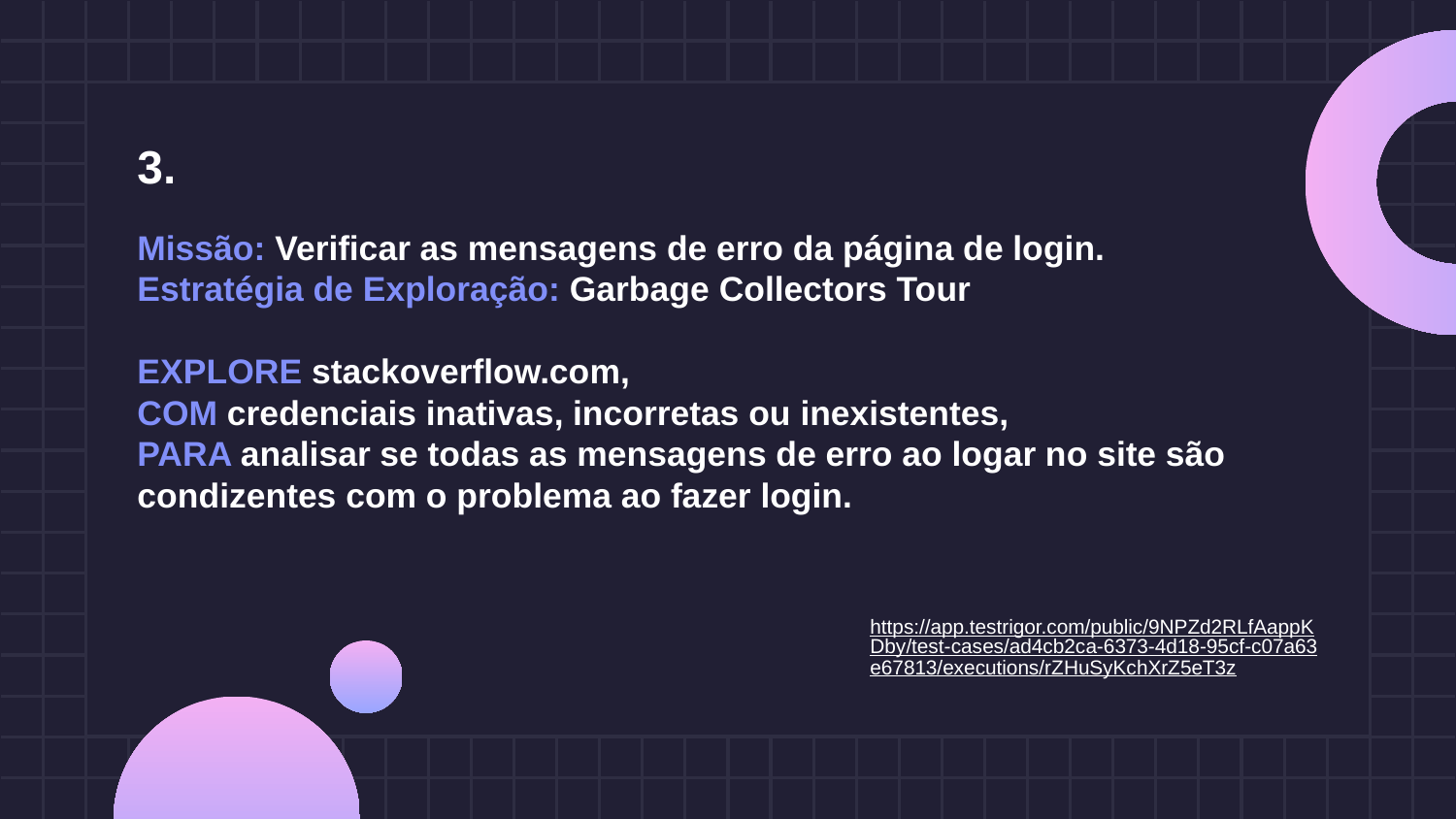

3.
# Missão: Verificar as mensagens de erro da página de login.
Estratégia de Exploração: Garbage Collectors Tour

EXPLORE stackoverflow.com,
COM credenciais inativas, incorretas ou inexistentes,
PARA analisar se todas as mensagens de erro ao logar no site são condizentes com o problema ao fazer login.

https://app.testrigor.com/public/9NPZd2RLfAappKDby/test-cases/ad4cb2ca-6373-4d18-95cf-c07a63e67813/executions/rZHuSyKchXrZ5eT3z